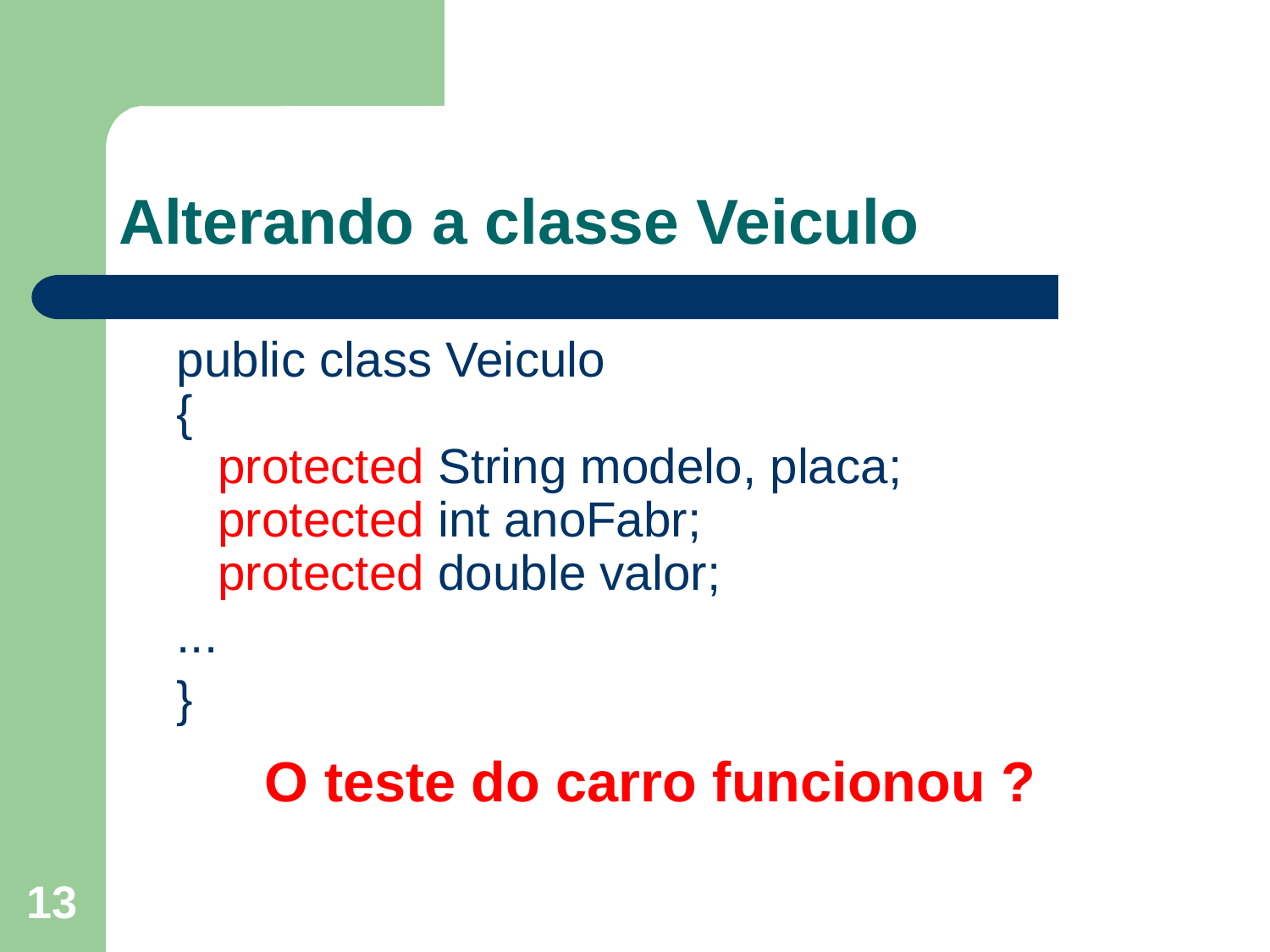

# Alterando a classe Veiculo
	public class Veiculo
{
   protected String modelo, placa;
   protected int anoFabr;
   protected double valor;
	...
	}
O teste do carro funcionou ?
13